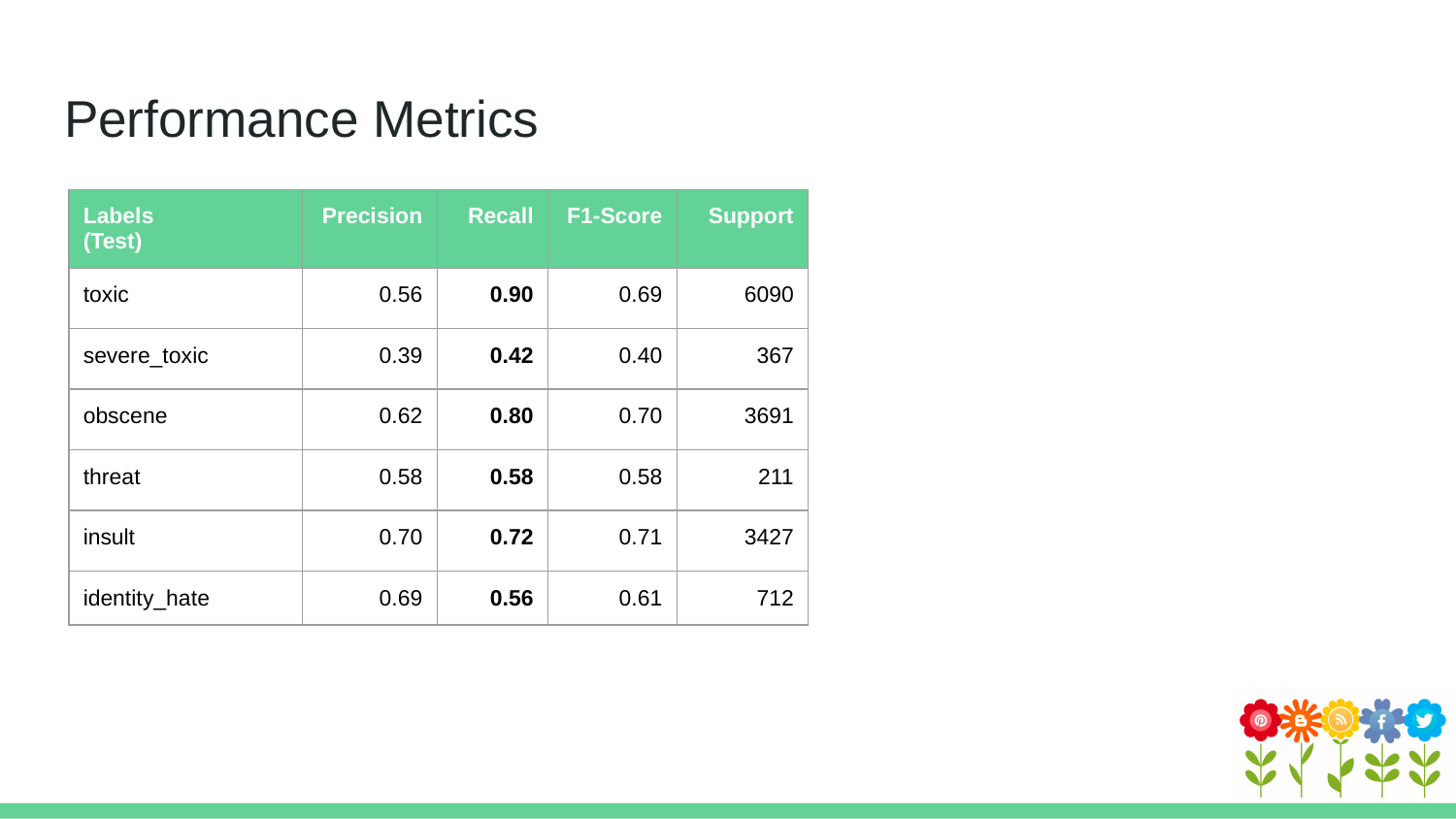

# Performance Metrics
| Labels (Test) | Precision | Recall | F1-Score | Support |
| --- | --- | --- | --- | --- |
| toxic | 0.56 | 0.90 | 0.69 | 6090 |
| severe\_toxic | 0.39 | 0.42 | 0.40 | 367 |
| obscene | 0.62 | 0.80 | 0.70 | 3691 |
| threat | 0.58 | 0.58 | 0.58 | 211 |
| insult | 0.70 | 0.72 | 0.71 | 3427 |
| identity\_hate | 0.69 | 0.56 | 0.61 | 712 |